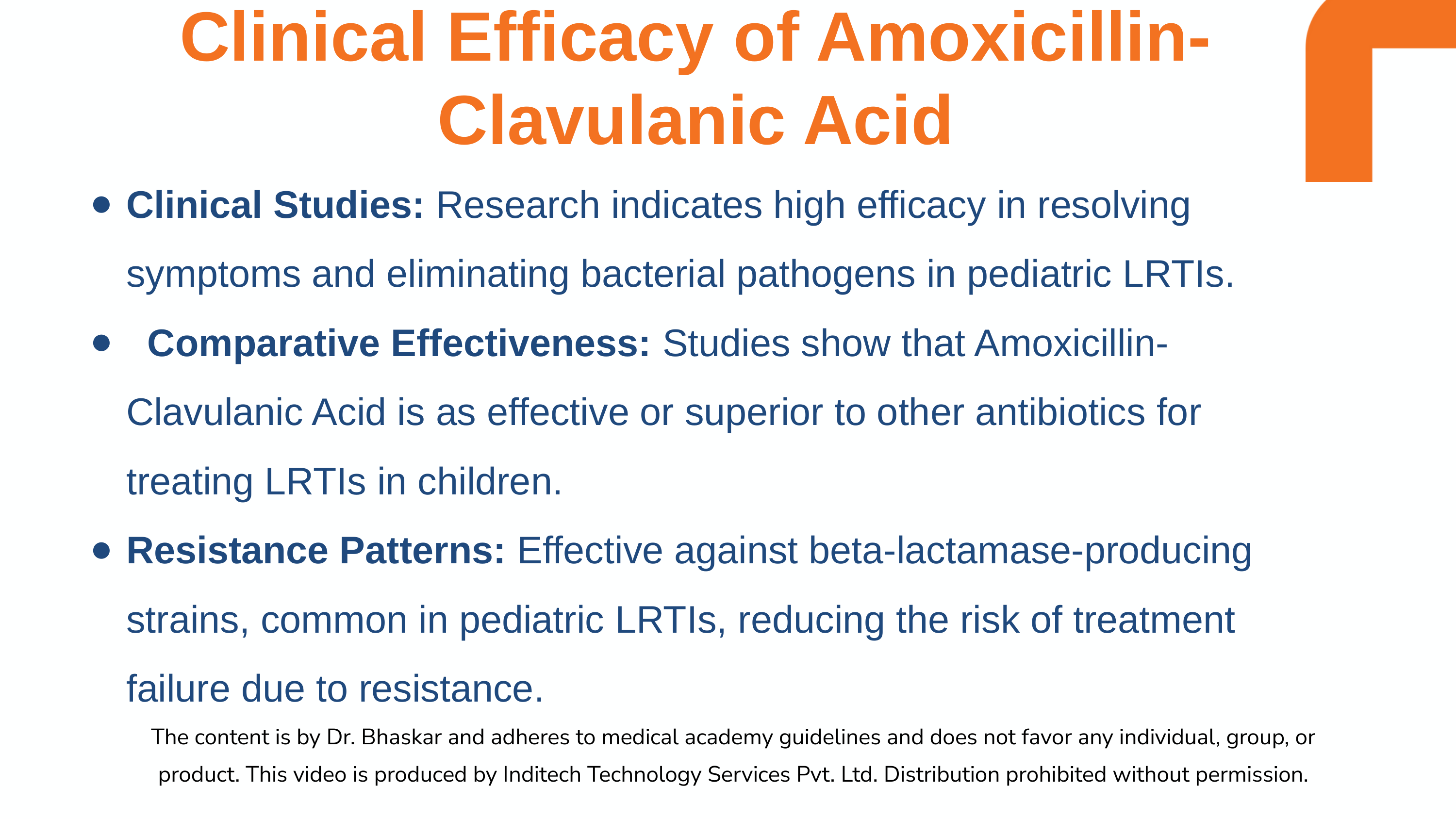

Clinical Efficacy of Amoxicillin-Clavulanic Acid
Clinical Studies: Research indicates high efficacy in resolving symptoms and eliminating bacterial pathogens in pediatric LRTIs.
  Comparative Effectiveness: Studies show that Amoxicillin-Clavulanic Acid is as effective or superior to other antibiotics for treating LRTIs in children.
Resistance Patterns: Effective against beta-lactamase-producing strains, common in pediatric LRTIs, reducing the risk of treatment failure due to resistance.

The content is by Dr. Bhaskar and adheres to medical academy guidelines and does not favor any individual, group, or product. This video is produced by Inditech Technology Services Pvt. Ltd. Distribution prohibited without permission.